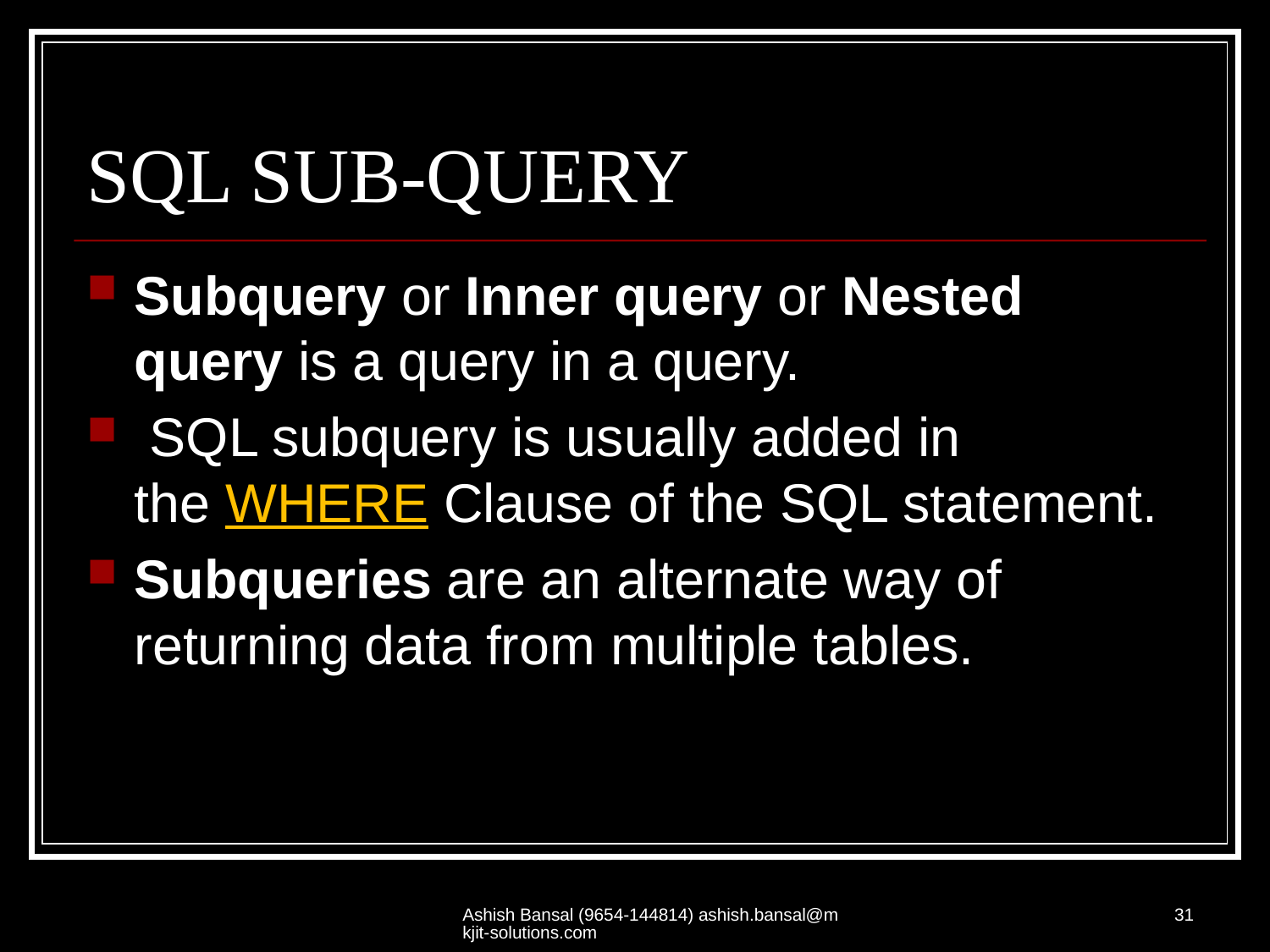

# SQL SUB-QUERY
Subquery or Inner query or Nested query is a query in a query.
 SQL subquery is usually added in the WHERE Clause of the SQL statement.
Subqueries are an alternate way of returning data from multiple tables.

Ashish Bansal (9654-144814) ashish.bansal@mkjit-solutions.com
31